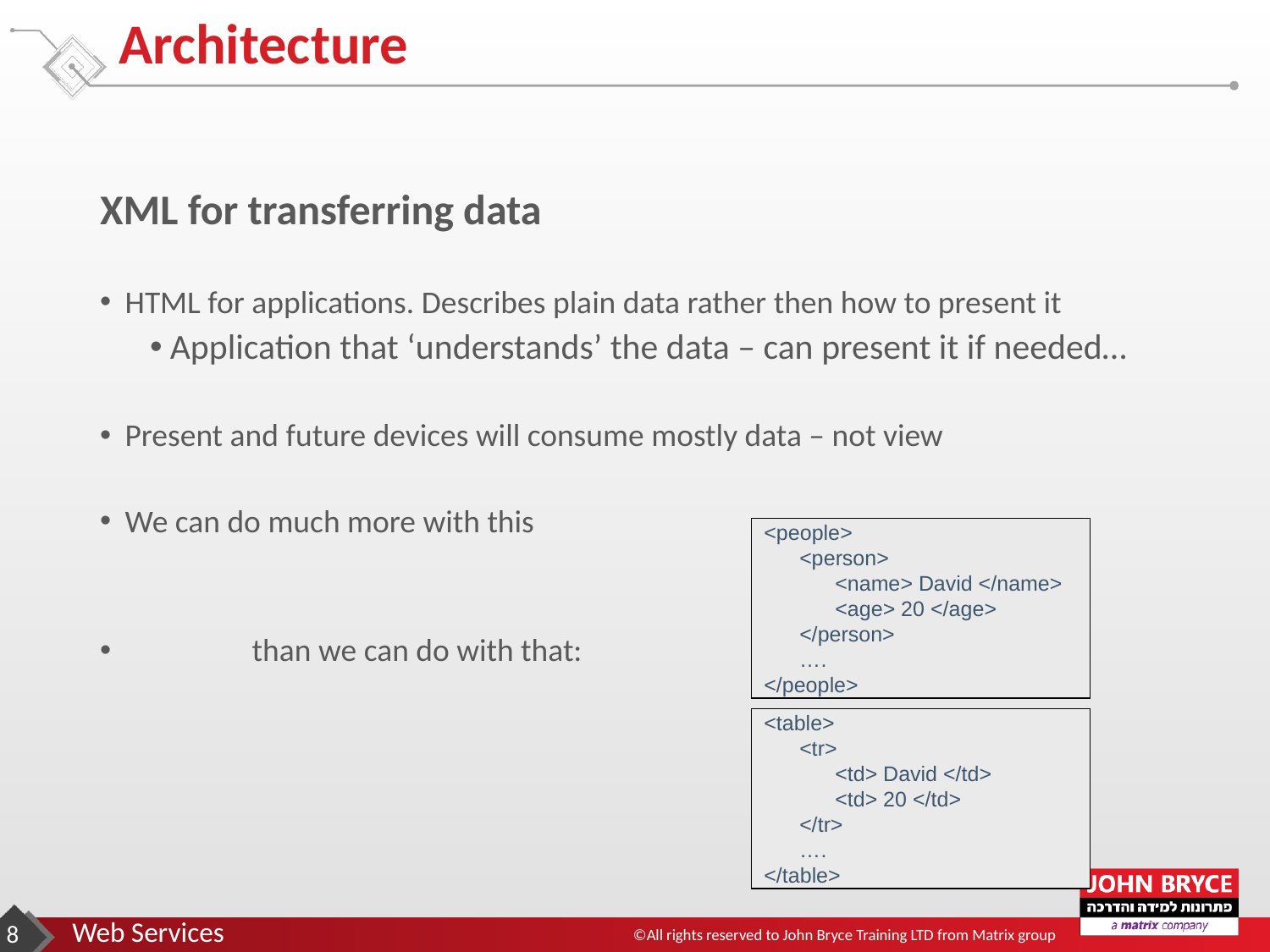

# Architecture
XML for transferring data

HTML for applications. Describes plain data rather then how to present it
Application that ‘understands’ the data – can present it if needed…

Present and future devices will consume mostly data – not view

We can do much more with this

	than we can do with that:
<people>
      <person>
            <name> David </name>
            <age> 20 </age>
      </person>
      ….
</people>
<table>
      <tr>
            <td> David </td>
            <td> 20 </td>
      </tr>
      ….
</table>
8